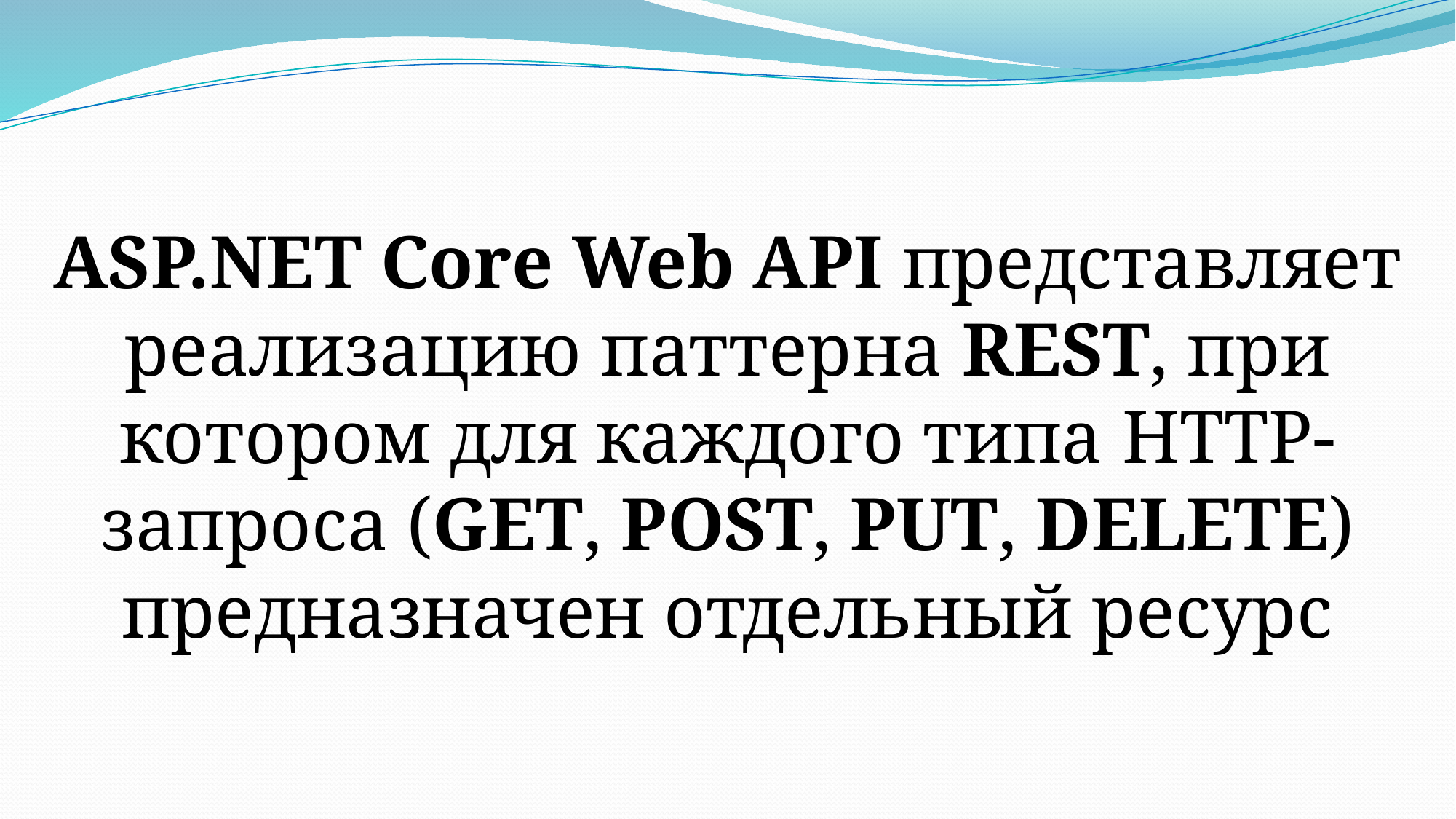

ASP.NET Core Web API представляет реализацию паттерна REST, при котором для каждого типа HTTP-запроса (GET, POST, PUT, DELETE) предназначен отдельный ресурс